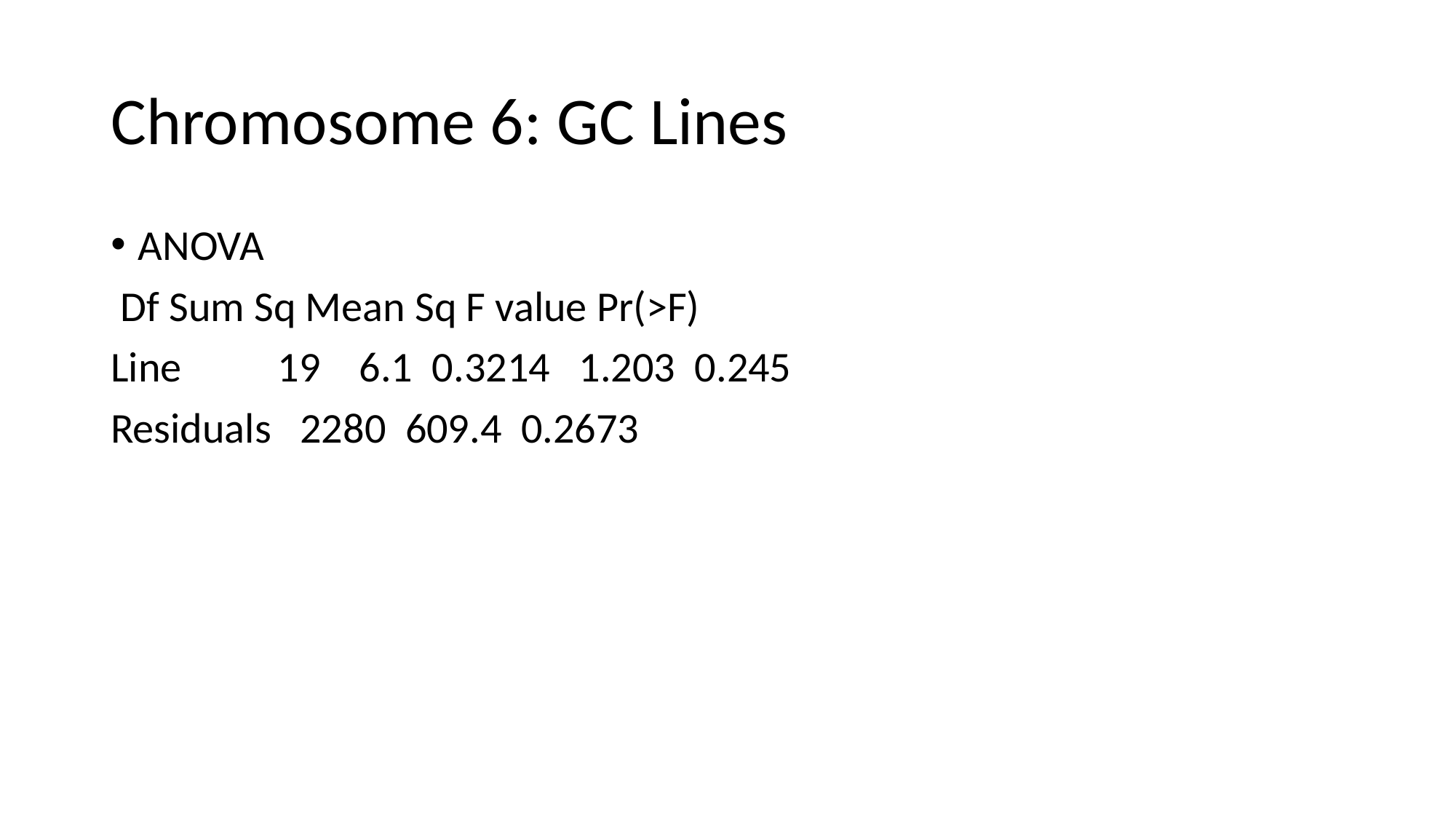

# Chromosome 6: GC Lines
ANOVA
 Df Sum Sq Mean Sq F value Pr(>F)
Line          19    6.1  0.3214   1.203  0.245
Residuals   2280  609.4  0.2673